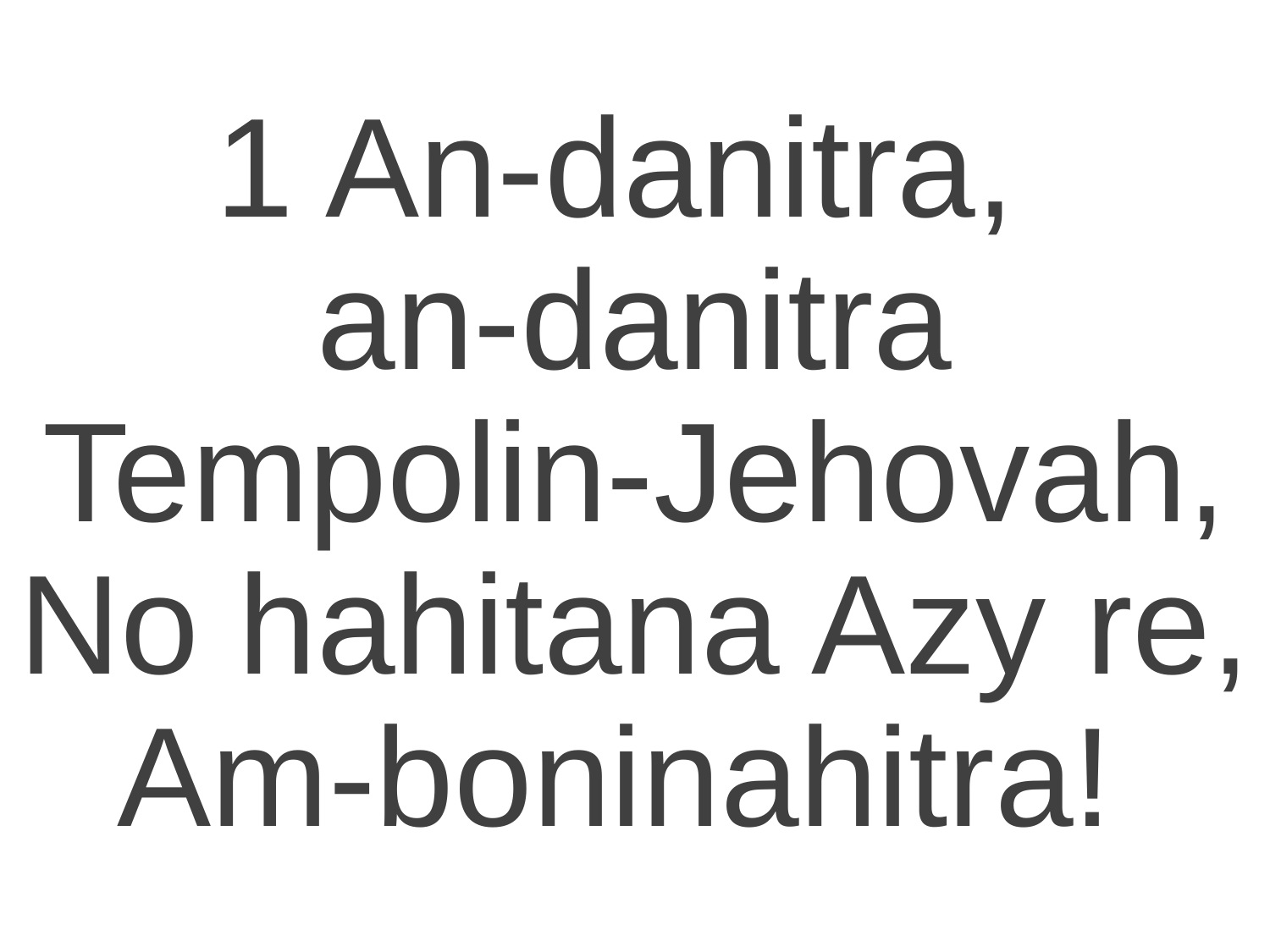

1 An-danitra,
an-danitra
Tempolin-Jehovah,
No hahitana Azy re,
Am-boninahitra!